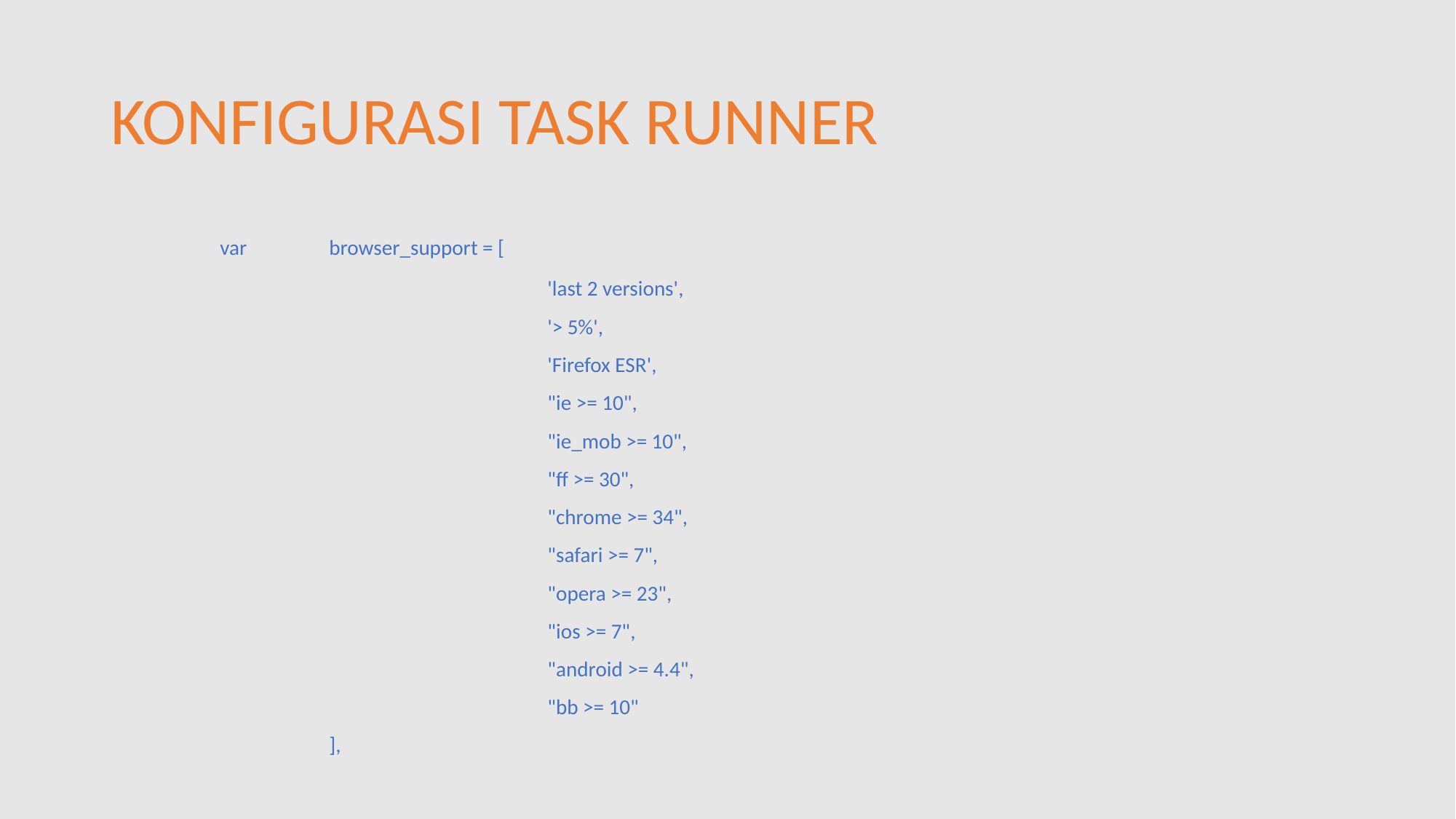

# KONFIGURASI TASK RUNNER
	var 	browser_support = [
                        			'last 2 versions',
                        			'> 5%',
                        			'Firefox ESR',
                        			"ie >= 10",
                        			"ie_mob >= 10",
                        			"ff >= 30",
                        			"chrome >= 34",
                        			"safari >= 7",
                        			"opera >= 23",
                        			"ios >= 7",
                        			"android >= 4.4",
                        			"bb >= 10"
                      		],